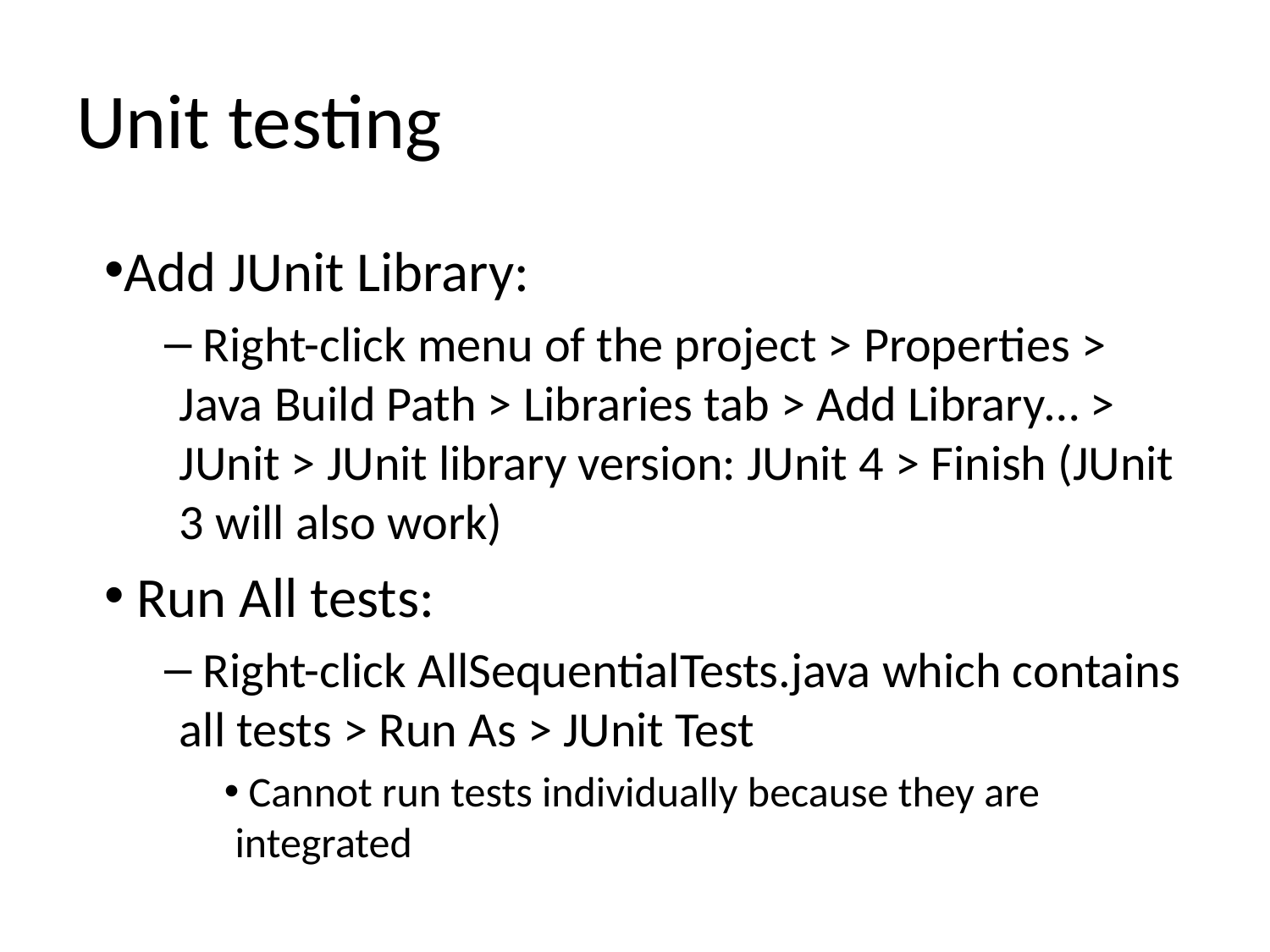

# Unit testing
Add JUnit Library:
 Right-click menu of the project > Properties > Java Build Path > Libraries tab > Add Library… > JUnit > JUnit library version: JUnit 4 > Finish (JUnit 3 will also work)
 Run All tests:
 Right-click AllSequentialTests.java which contains all tests > Run As > JUnit Test
 Cannot run tests individually because they are integrated